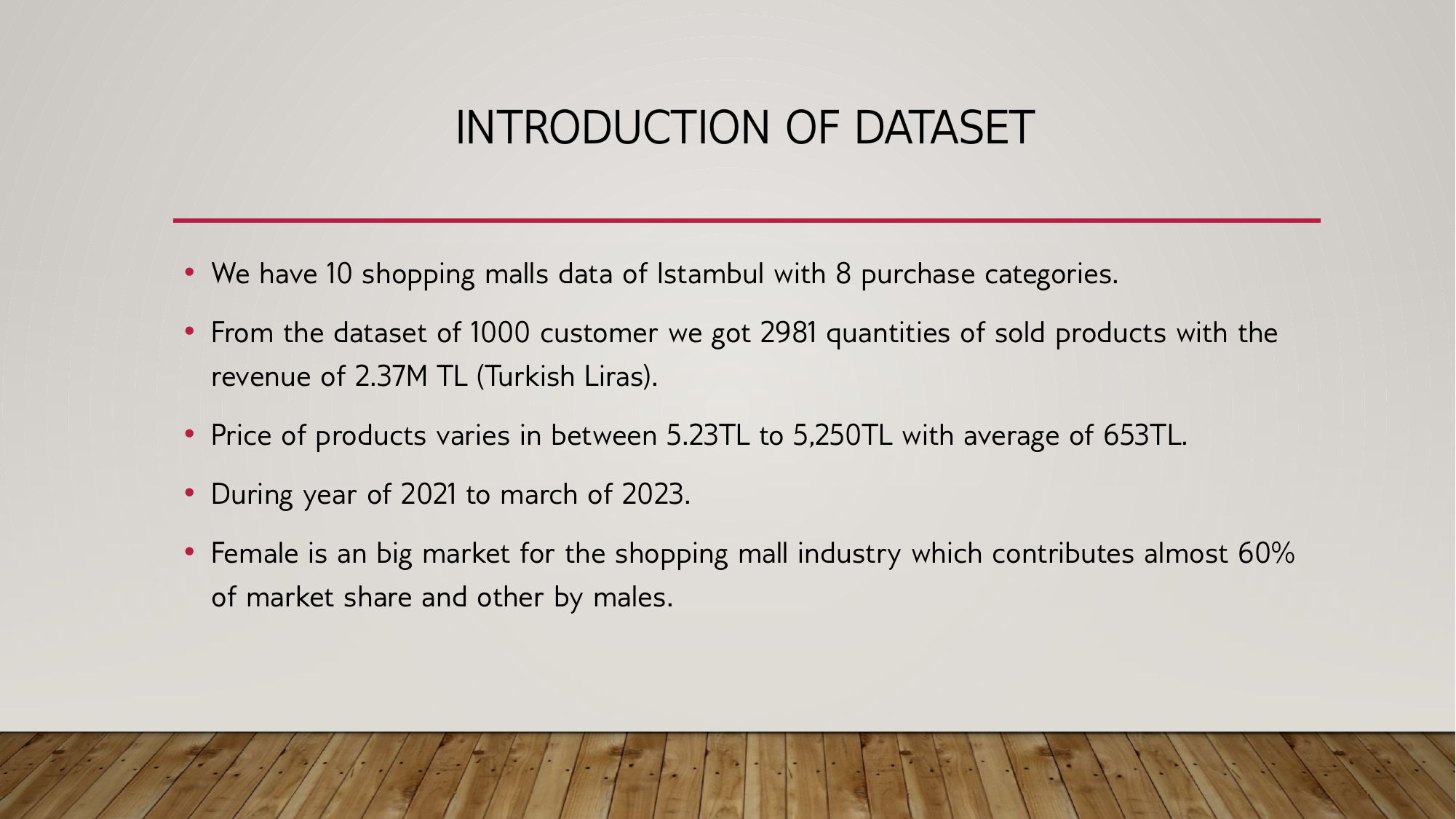

# Introduction of dataset
We have 10 shopping malls data of Istambul with 8 purchase categories.
From the dataset of 1000 customer we got 2981 quantities of sold products with the revenue of 2.37M TL (Turkish Liras).
Price of products varies in between 5.23TL to 5,250TL with average of 653TL.
During year of 2021 to march of 2023.
Female is an big market for the shopping mall industry which contributes almost 60% of market share and other by males.